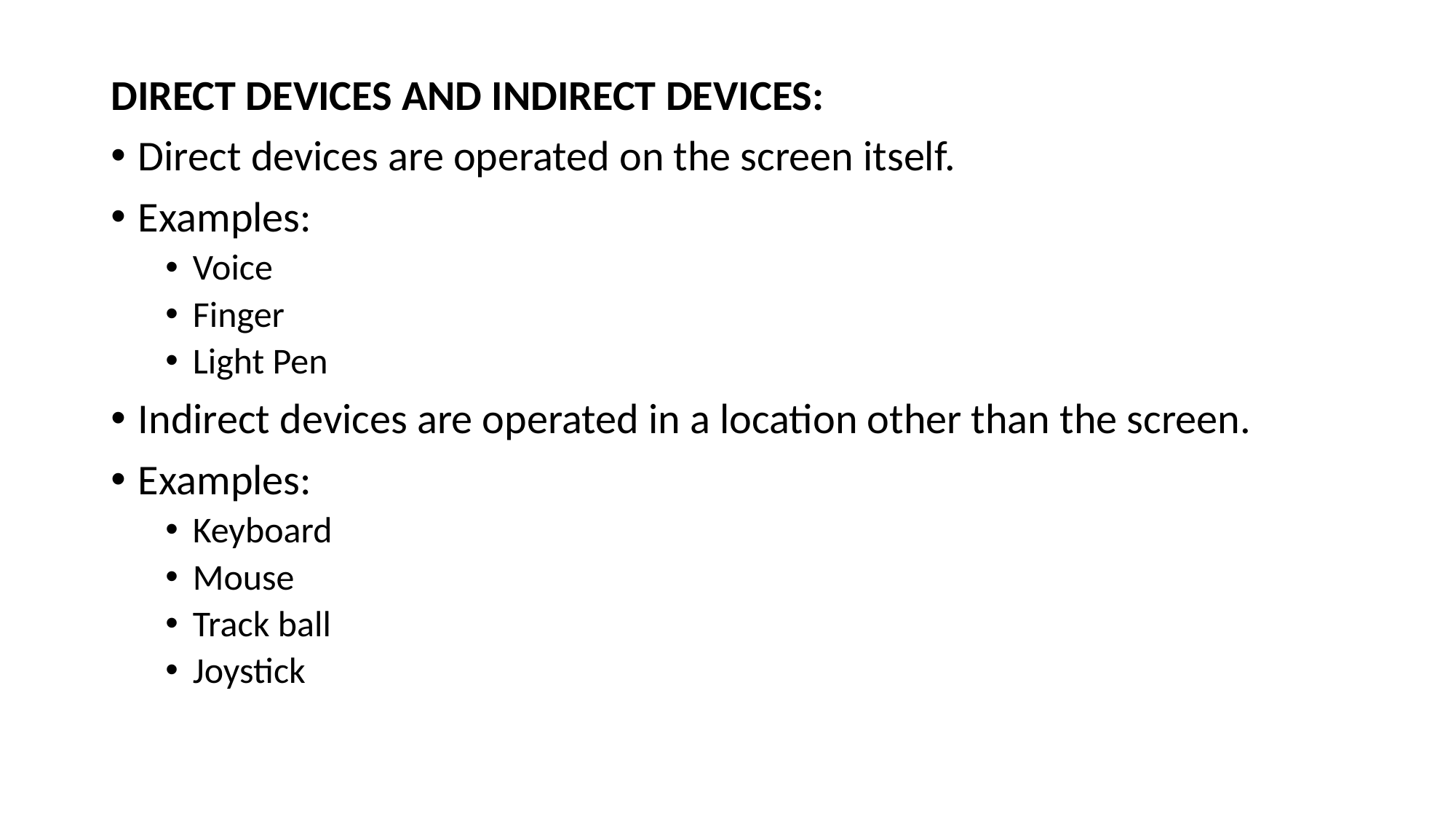

DIRECT DEVICES AND INDIRECT DEVICES:
Direct devices are operated on the screen itself.
Examples:
Voice
Finger
Light Pen
Indirect devices are operated in a location other than the screen.
Examples:
Keyboard
Mouse
Track ball
Joystick